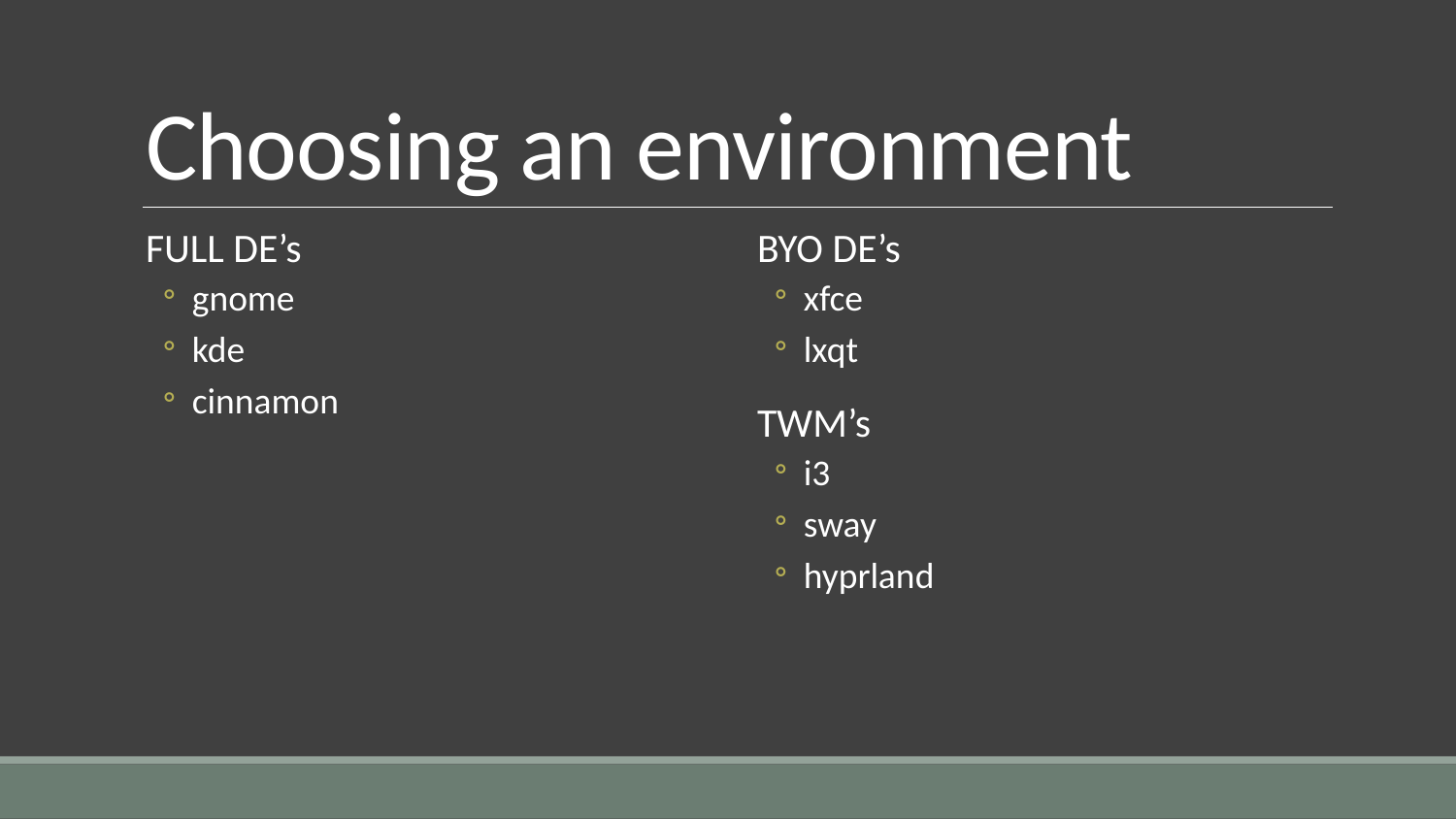

# Choosing an environment
FULL DE’s
gnome
kde
cinnamon
BYO DE’s
xfce
lxqt
TWM’s
i3
sway
hyprland